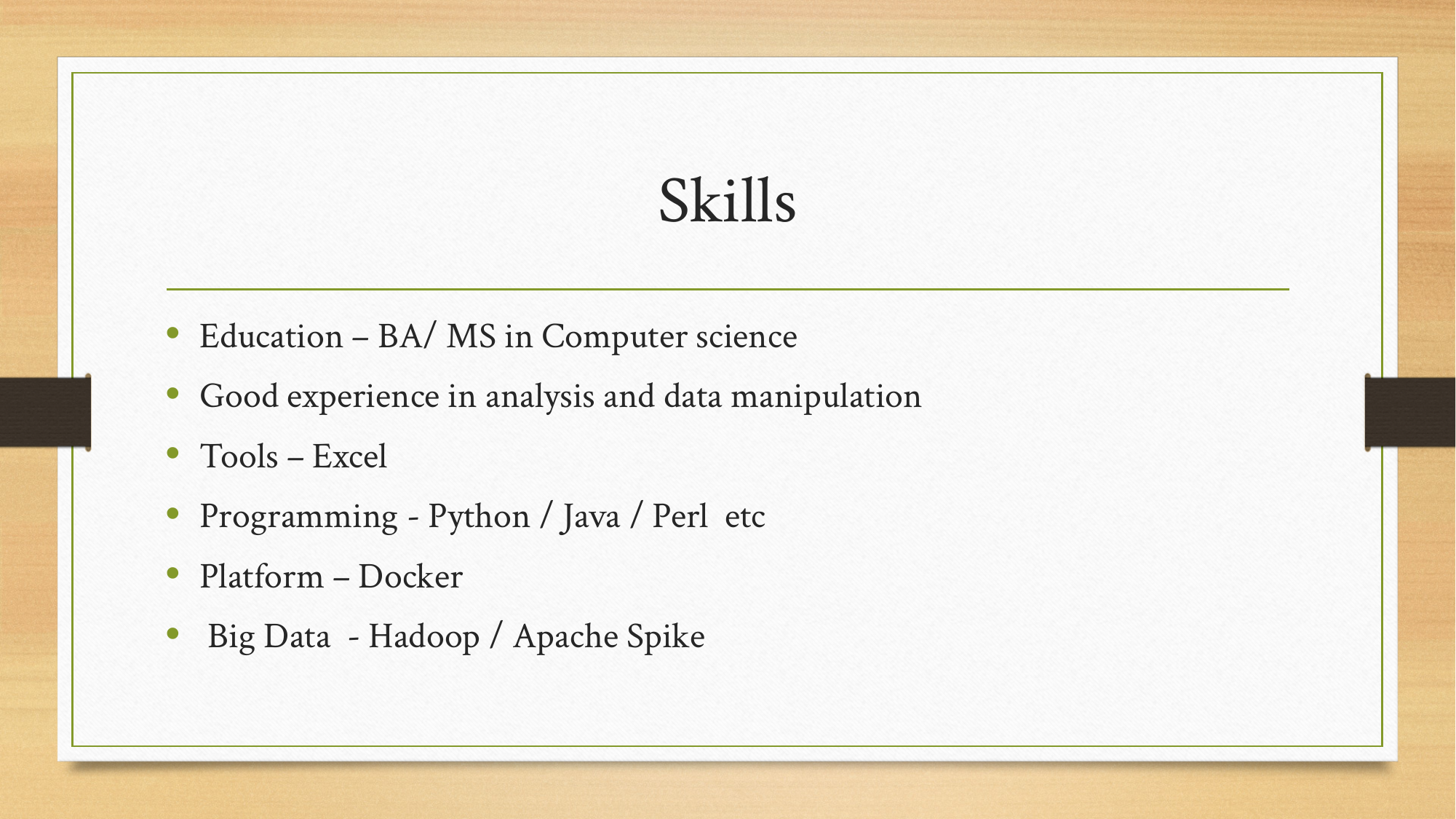

# Skills
Education – BA/ MS in Computer science
Good experience in analysis and data manipulation
Tools – Excel
Programming - Python / Java / Perl  etc
Platform – Docker
 Big Data  - Hadoop / Apache Spike